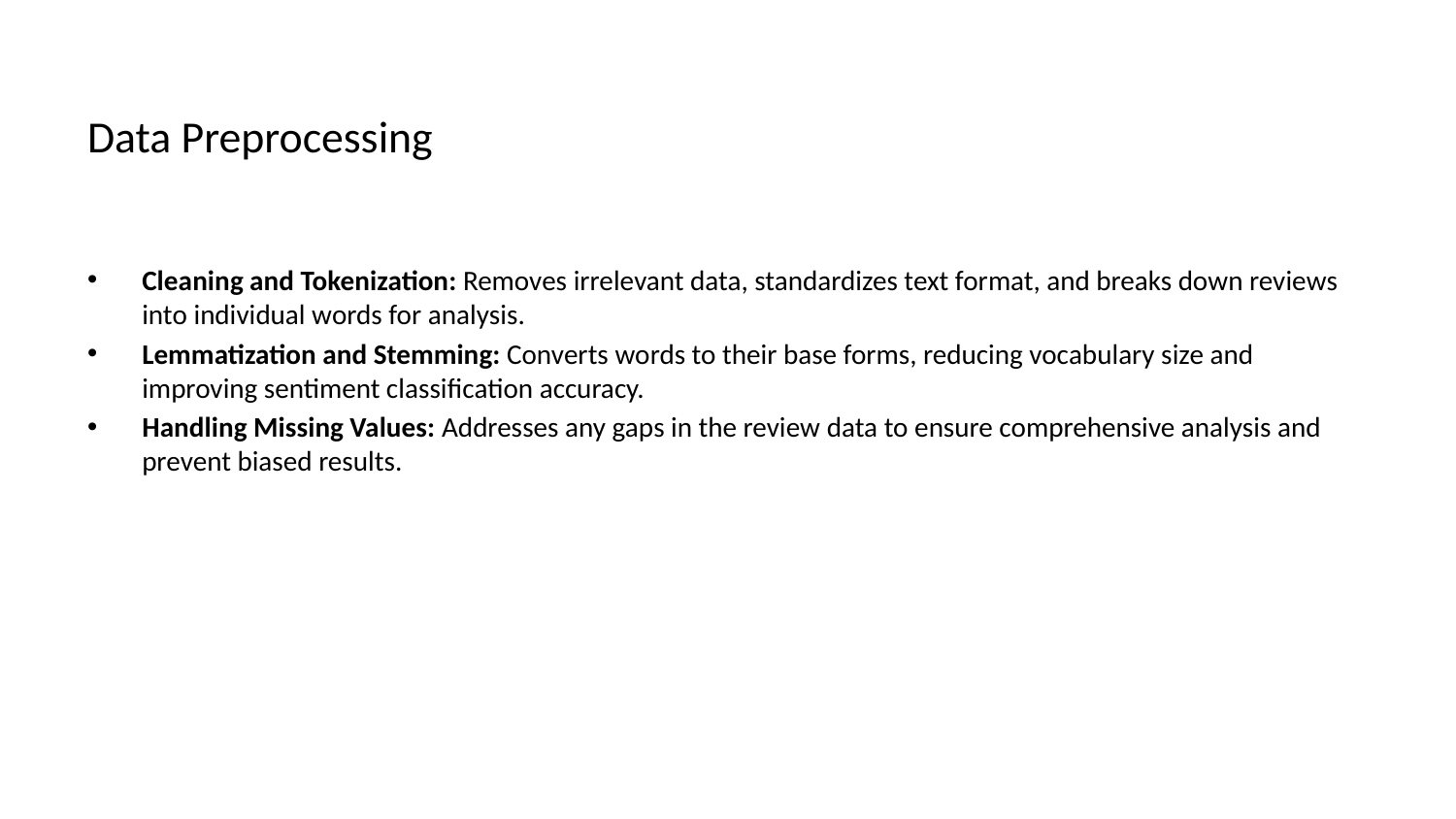

# Data Preprocessing
Cleaning and Tokenization: Removes irrelevant data, standardizes text format, and breaks down reviews into individual words for analysis.
Lemmatization and Stemming: Converts words to their base forms, reducing vocabulary size and improving sentiment classification accuracy.
Handling Missing Values: Addresses any gaps in the review data to ensure comprehensive analysis and prevent biased results.